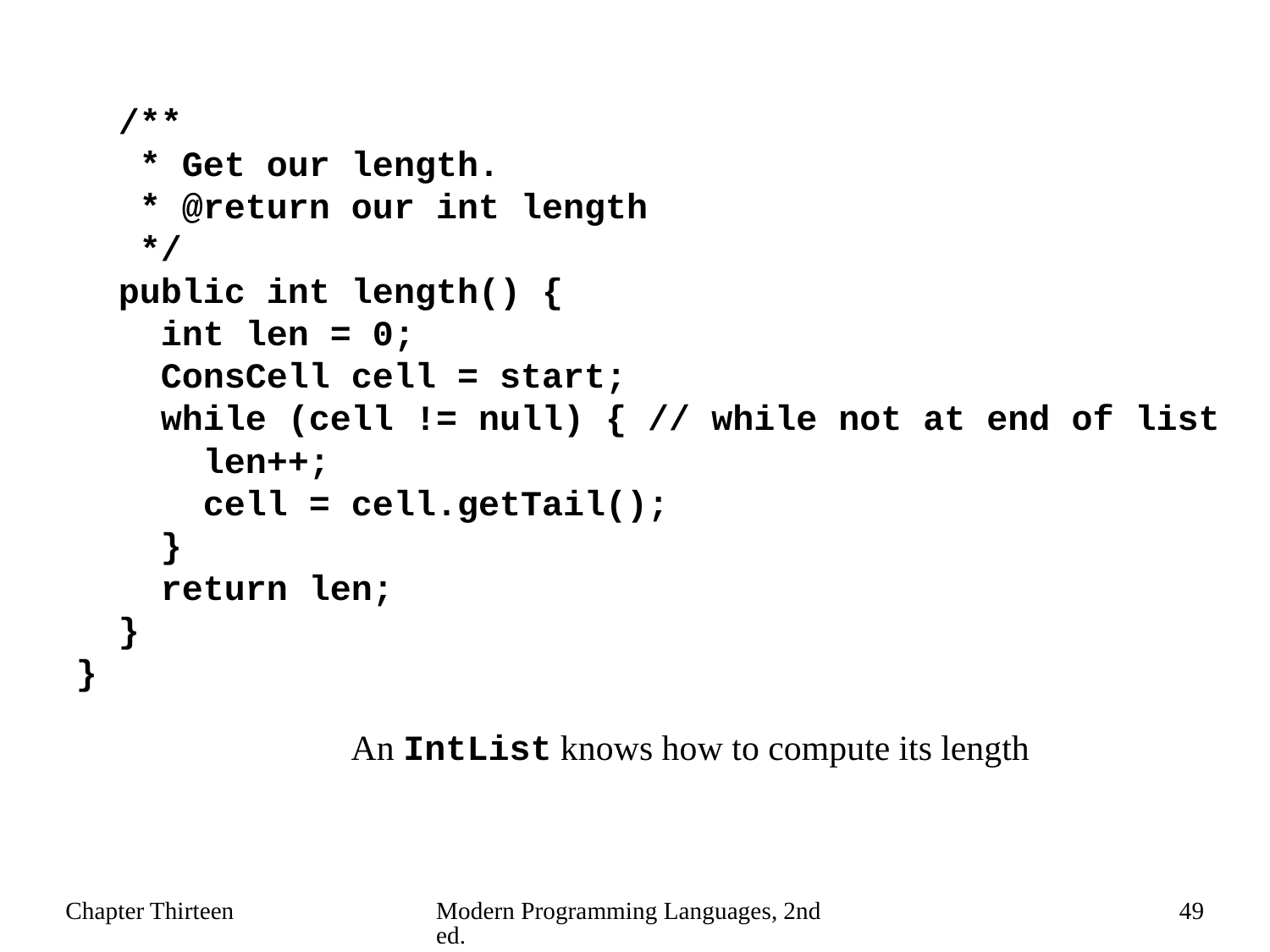

/**
   * Get our length.
   * @return our int length
   */
  public int length() {
    int len = 0;
    ConsCell cell = start;
    while (cell != null) { // while not at end of list
      len++;
      cell = cell.getTail();
    }
    return len;
  }
}
An IntList knows how to compute its length
Chapter Thirteen
Modern Programming Languages, 2nd ed.
49